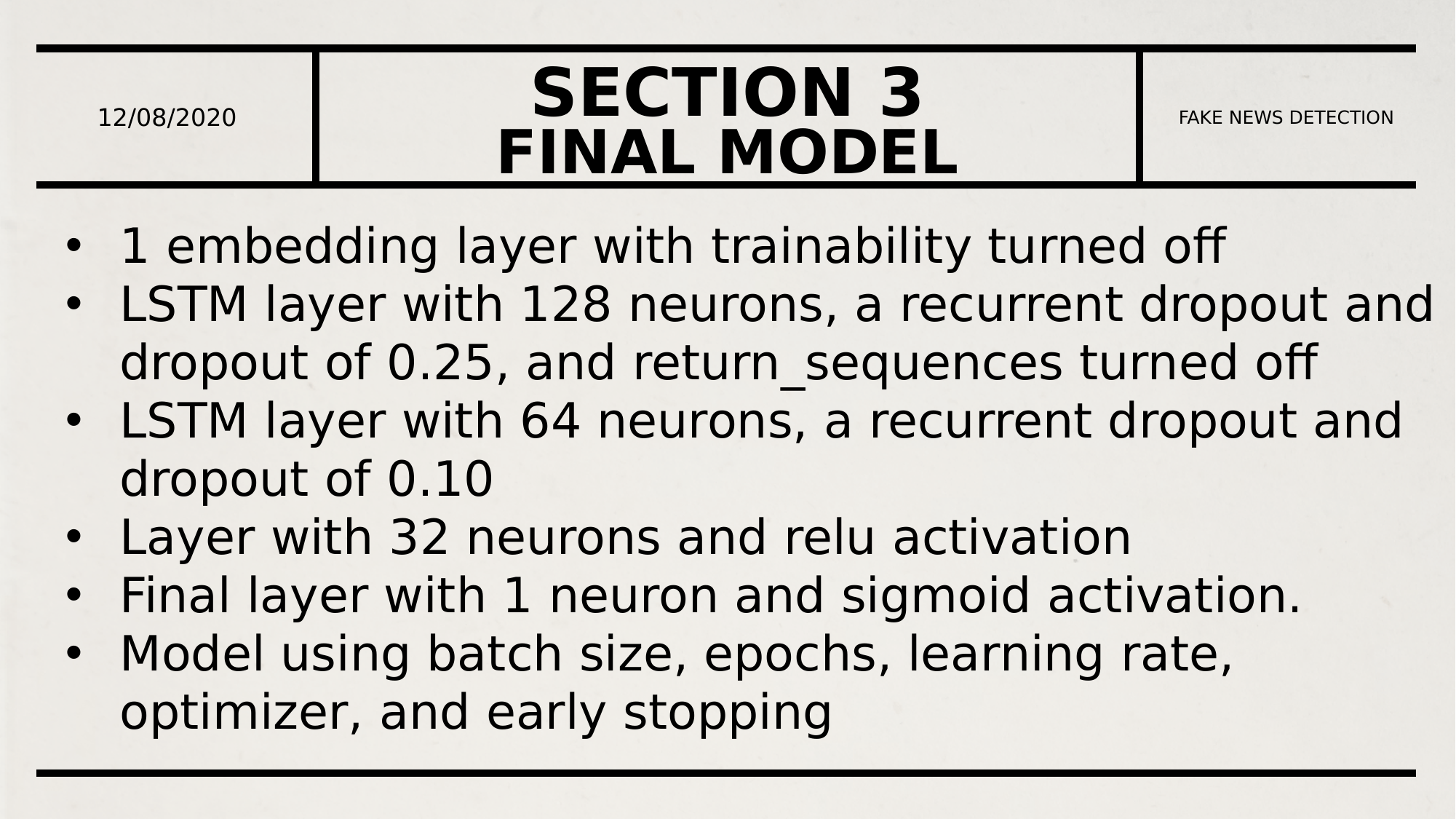

SECTION 3
12/08/2020
FAKE NEWS DETECTION
# FINAL MODEL
1 embedding layer with trainability turned off
LSTM layer with 128 neurons, a recurrent dropout and dropout of 0.25, and return_sequences turned off
LSTM layer with 64 neurons, a recurrent dropout and dropout of 0.10
Layer with 32 neurons and relu activation
Final layer with 1 neuron and sigmoid activation.
Model using batch size, epochs, learning rate, optimizer, and early stopping